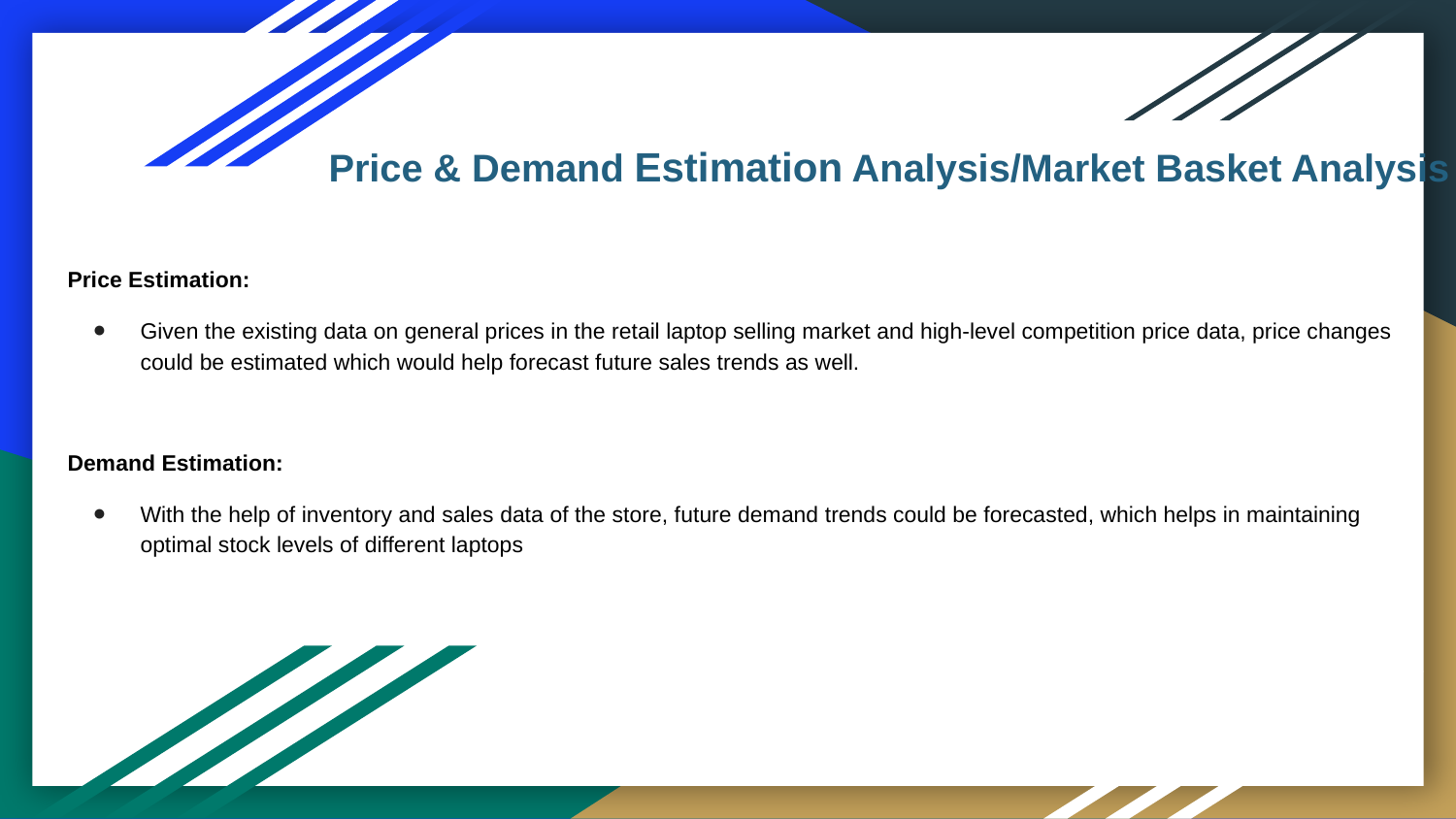

# Price & Demand Estimation Analysis/Market Basket Analysis

Price Estimation:
Given the existing data on general prices in the retail laptop selling market and high-level competition price data, price changes could be estimated which would help forecast future sales trends as well.

Demand Estimation:
With the help of inventory and sales data of the store, future demand trends could be forecasted, which helps in maintaining optimal stock levels of different laptops